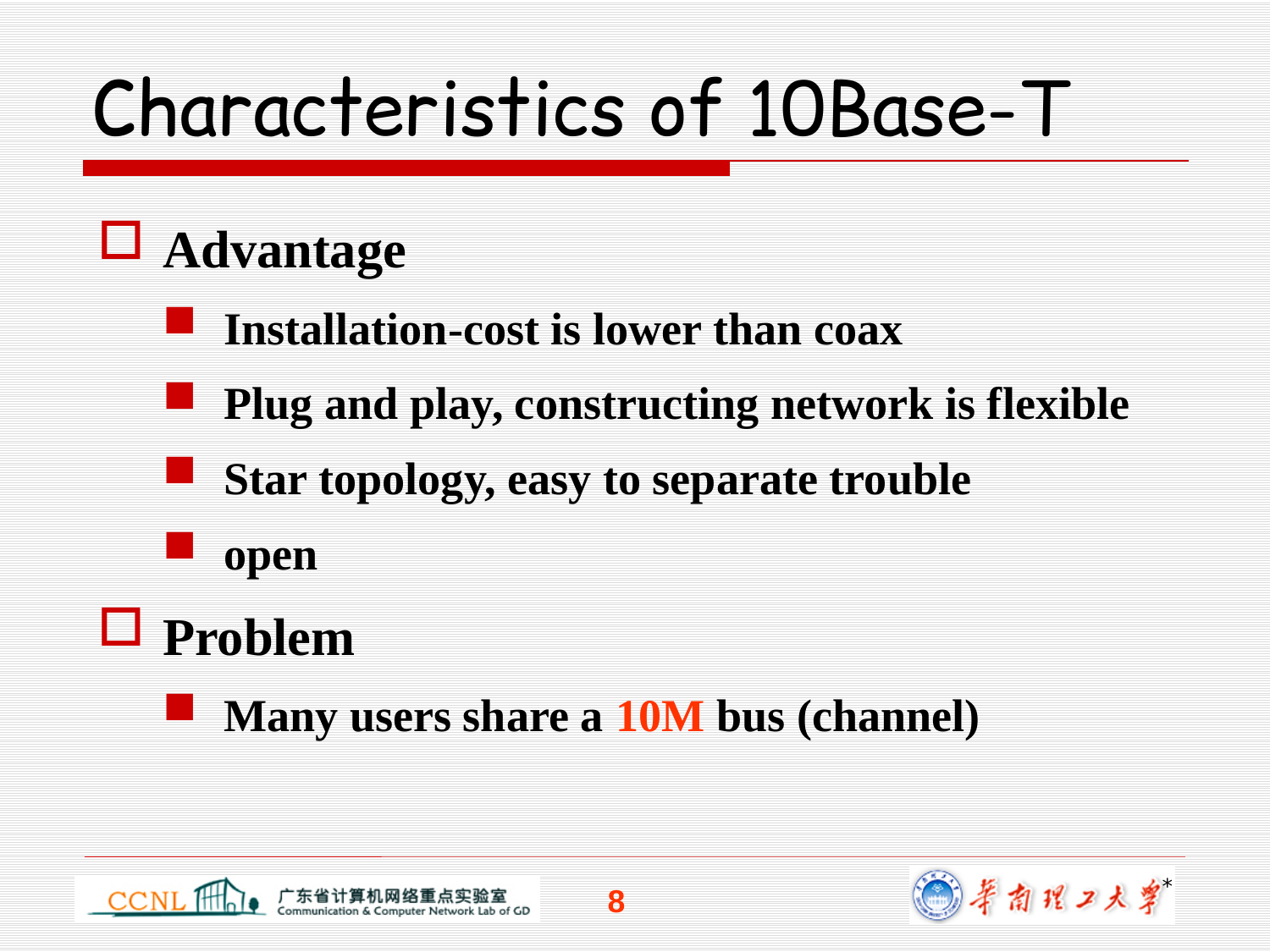

# Characteristics of 10Base-T
Advantage
Installation-cost is lower than coax
Plug and play, constructing network is flexible
Star topology, easy to separate trouble
open
Problem
Many users share a 10M bus (channel)
*